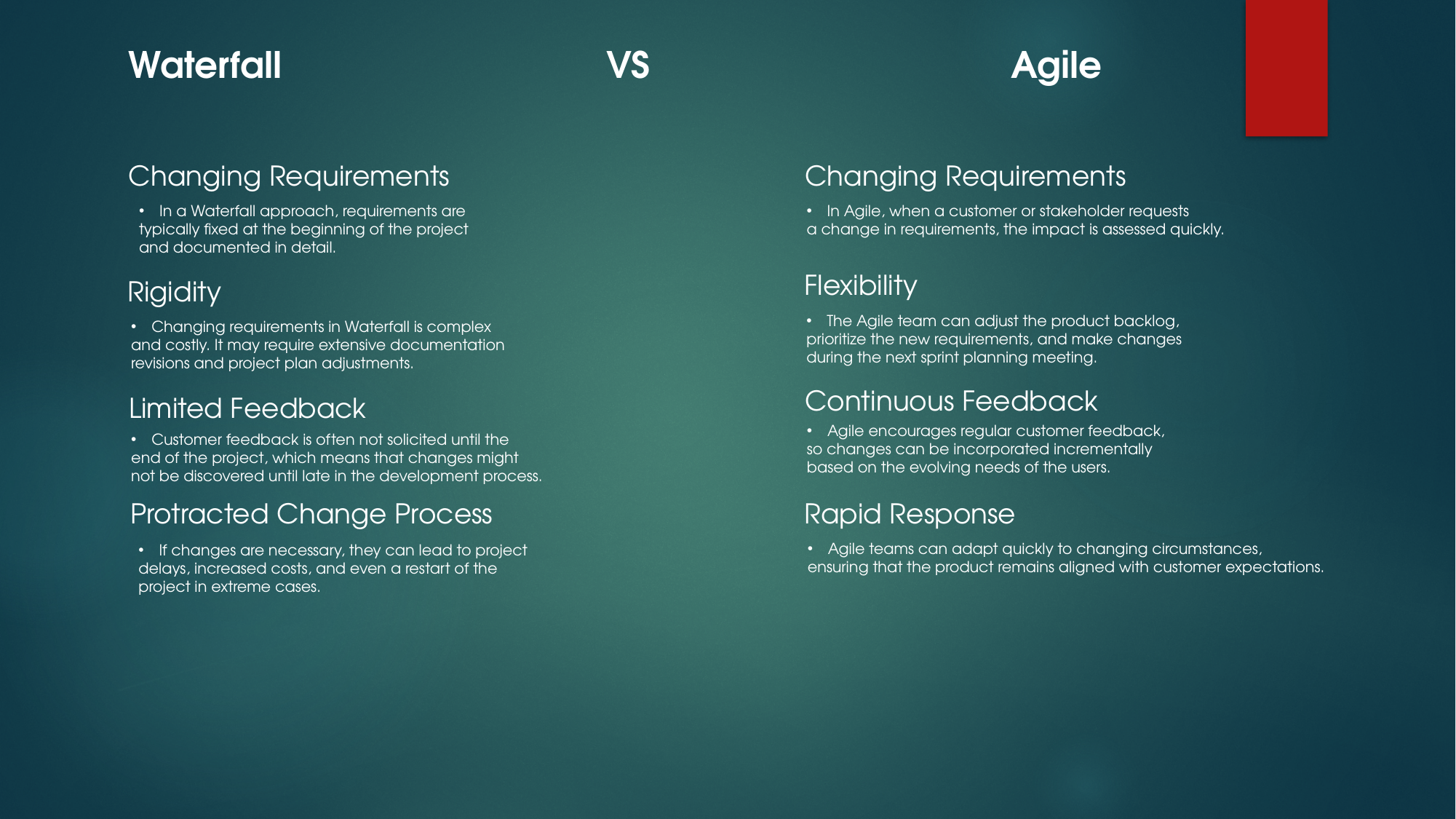

Waterfall
VS
Agile
Changing Requirements
Changing Requirements
In a Waterfall approach, requirements are
typically fixed at the beginning of the project
and documented in detail.
In Agile, when a customer or stakeholder requests
a change in requirements, the impact is assessed quickly.
Flexibility
Rigidity
The Agile team can adjust the product backlog,
prioritize the new requirements, and make changes
during the next sprint planning meeting.
Changing requirements in Waterfall is complex
and costly. It may require extensive documentation
revisions and project plan adjustments.
Continuous Feedback
Limited Feedback
Agile encourages regular customer feedback,
so changes can be incorporated incrementally
based on the evolving needs of the users.
Customer feedback is often not solicited until the
end of the project, which means that changes might
not be discovered until late in the development process.
Protracted Change Process
Rapid Response
Agile teams can adapt quickly to changing circumstances,
ensuring that the product remains aligned with customer expectations.
If changes are necessary, they can lead to project
delays, increased costs, and even a restart of the
project in extreme cases.